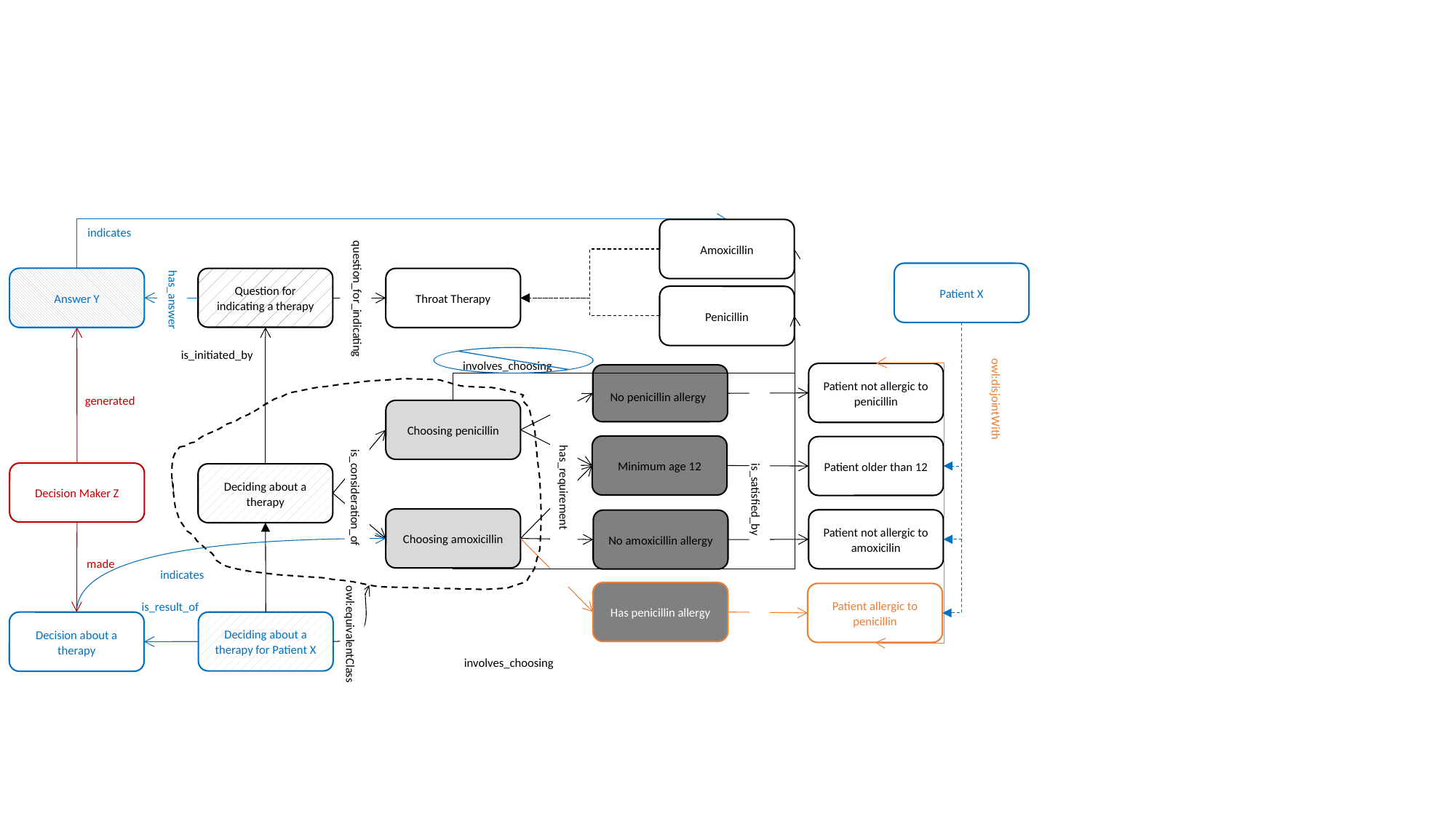

indicates
Amoxicillin
Patient X
Answer Y
Question for indicating a therapy
Throat Therapy
question_for_indicating
Penicillin
has_answer
is_initiated_by

involves_choosing
Patient not allergic to penicillin
No penicillin allergy

generated
owl:disjointWith
Choosing penicillin
Minimum age 12
Patient older than 12
Decision Maker Z
Deciding about a therapy
has_requirement
is_consideration_of
is_satisfied_by
Choosing amoxicillin
Patient not allergic to amoxicilin
No amoxicillin allergy
made
indicates
Has penicillin allergy
Patient allergic to penicillin
is_result_of
Decision about a therapy
Deciding about a therapy for Patient X
owl:equivalentClass
involves_choosing